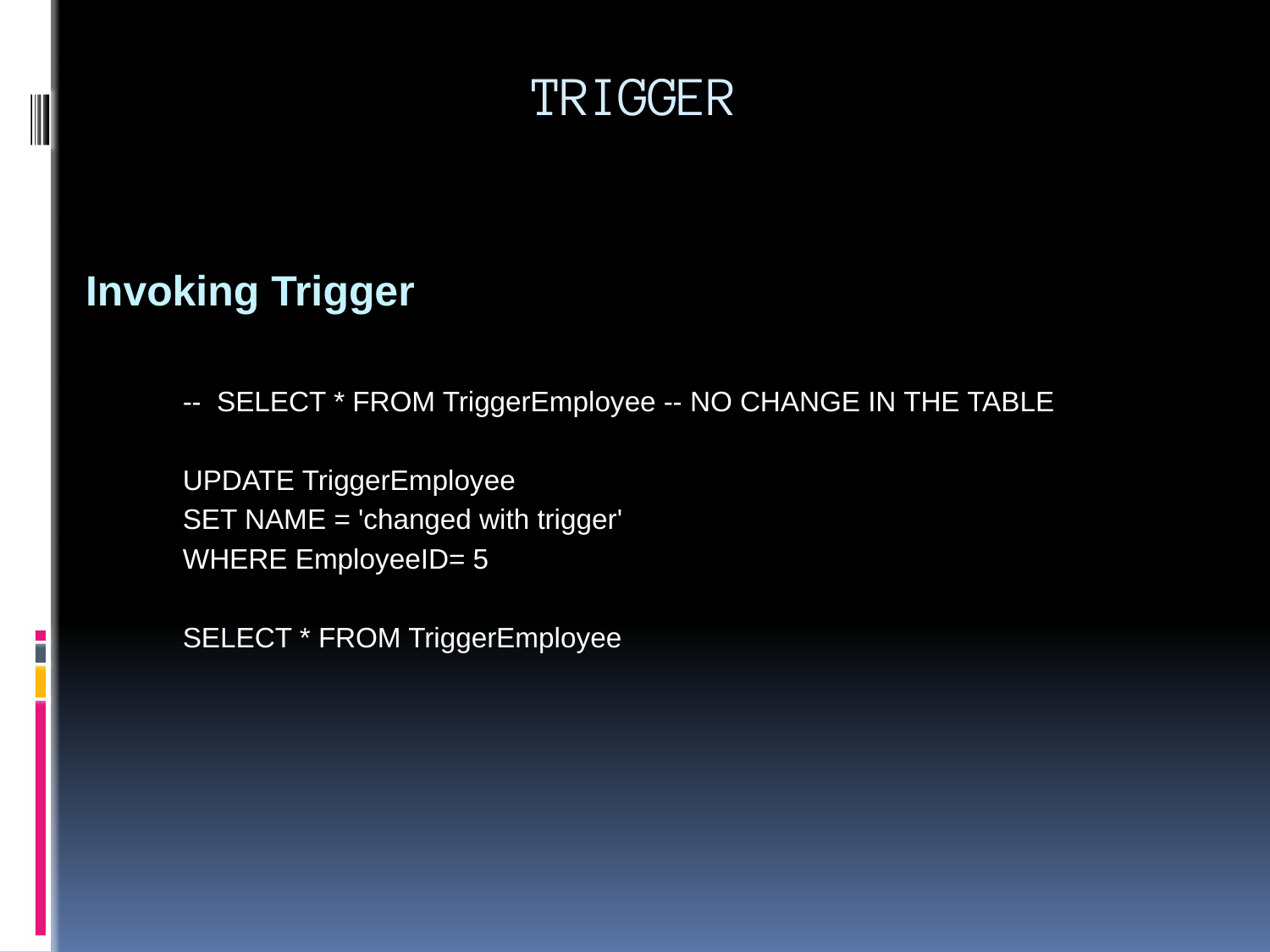

# TRIGGER

Invoking Trigger

--  SELECT * FROM TriggerEmployee -- NO CHANGE IN THE TABLE

UPDATE TriggerEmployee
SET NAME = 'changed with trigger'
WHERE EmployeeID= 5

SELECT * FROM TriggerEmployee